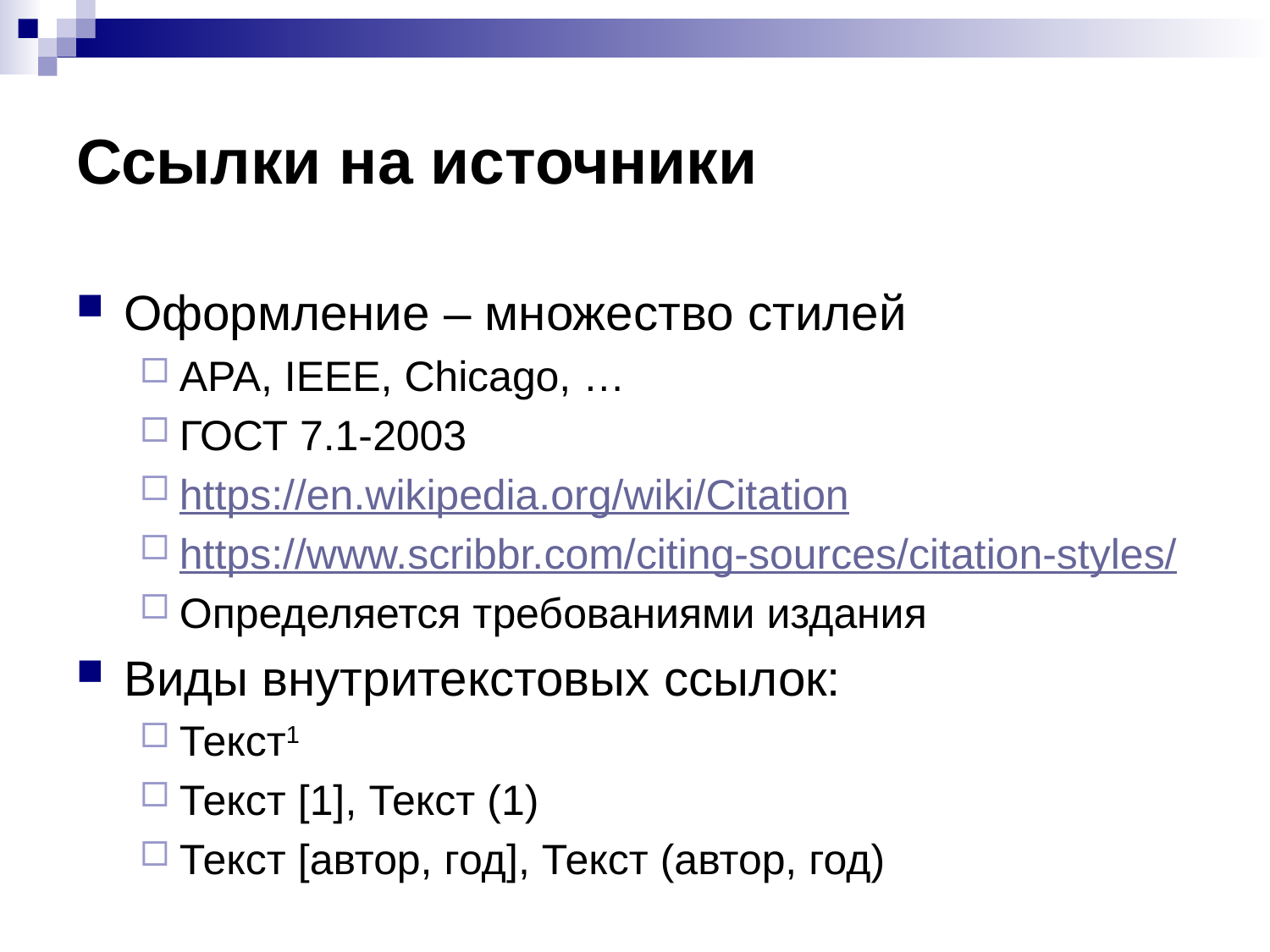

# Ссылки на источники
Оформление – множество стилей
APA, IEEE, Chicago, …
ГОСТ 7.1-2003
https://en.wikipedia.org/wiki/Citation
https://www.scribbr.com/citing-sources/citation-styles/
Определяется требованиями издания
Виды внутритекстовых ссылок:
Текст1
Текст [1], Текст (1)
Текст [автор, год], Текст (автор, год)